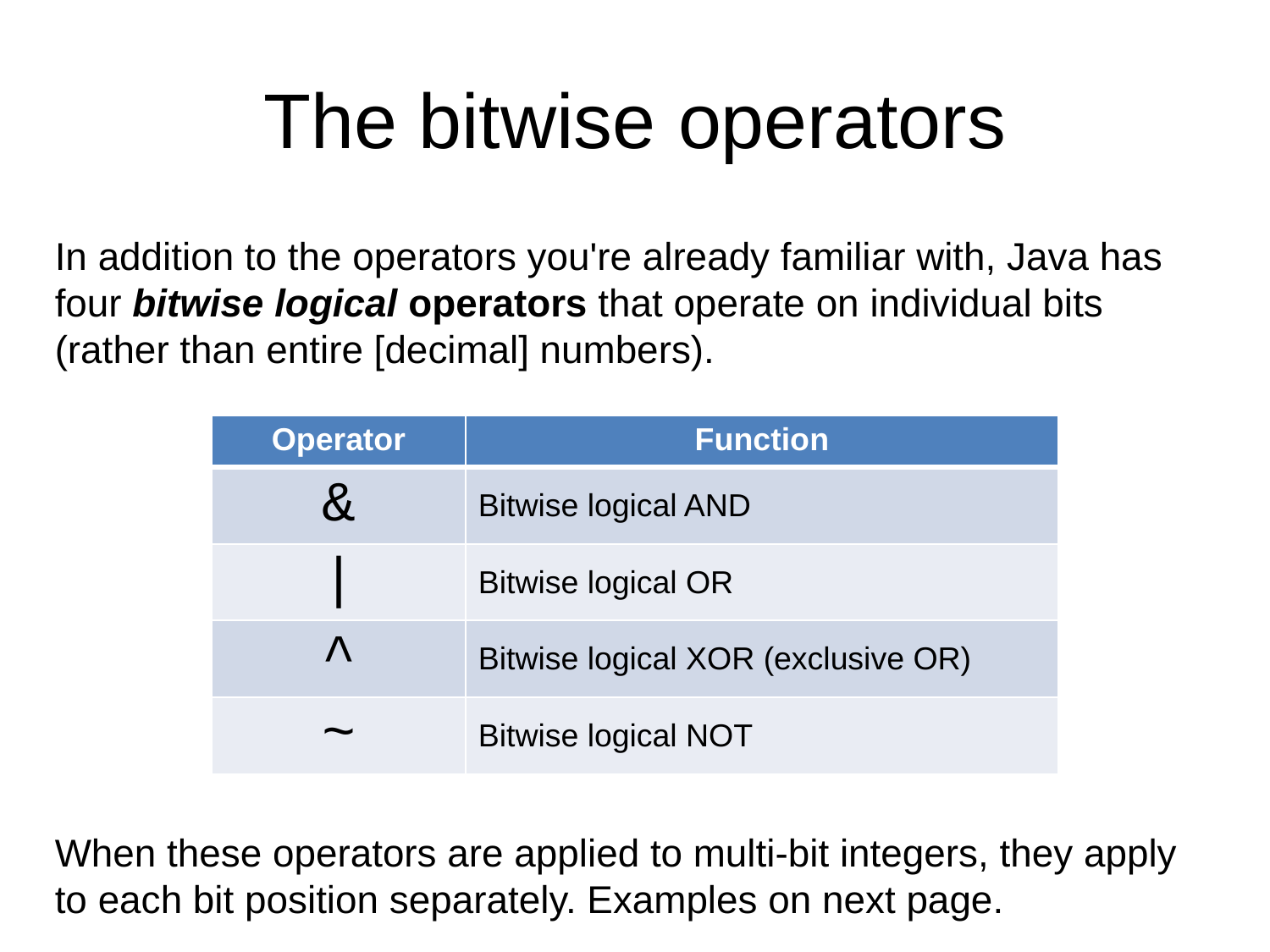

The bitwise operators
In addition to the operators you're already familiar with, Java has four bitwise logical operators that operate on individual bits (rather than entire [decimal] numbers).

When these operators are applied to multi-bit integers, they apply to each bit position separately. Examples on next page.
| Operator | Function |
| --- | --- |
| & | Bitwise logical AND |
| | | Bitwise logical OR |
| ^ | Bitwise logical XOR (exclusive OR) |
| ~ | Bitwise logical NOT |
|  |  |
| --- | --- |